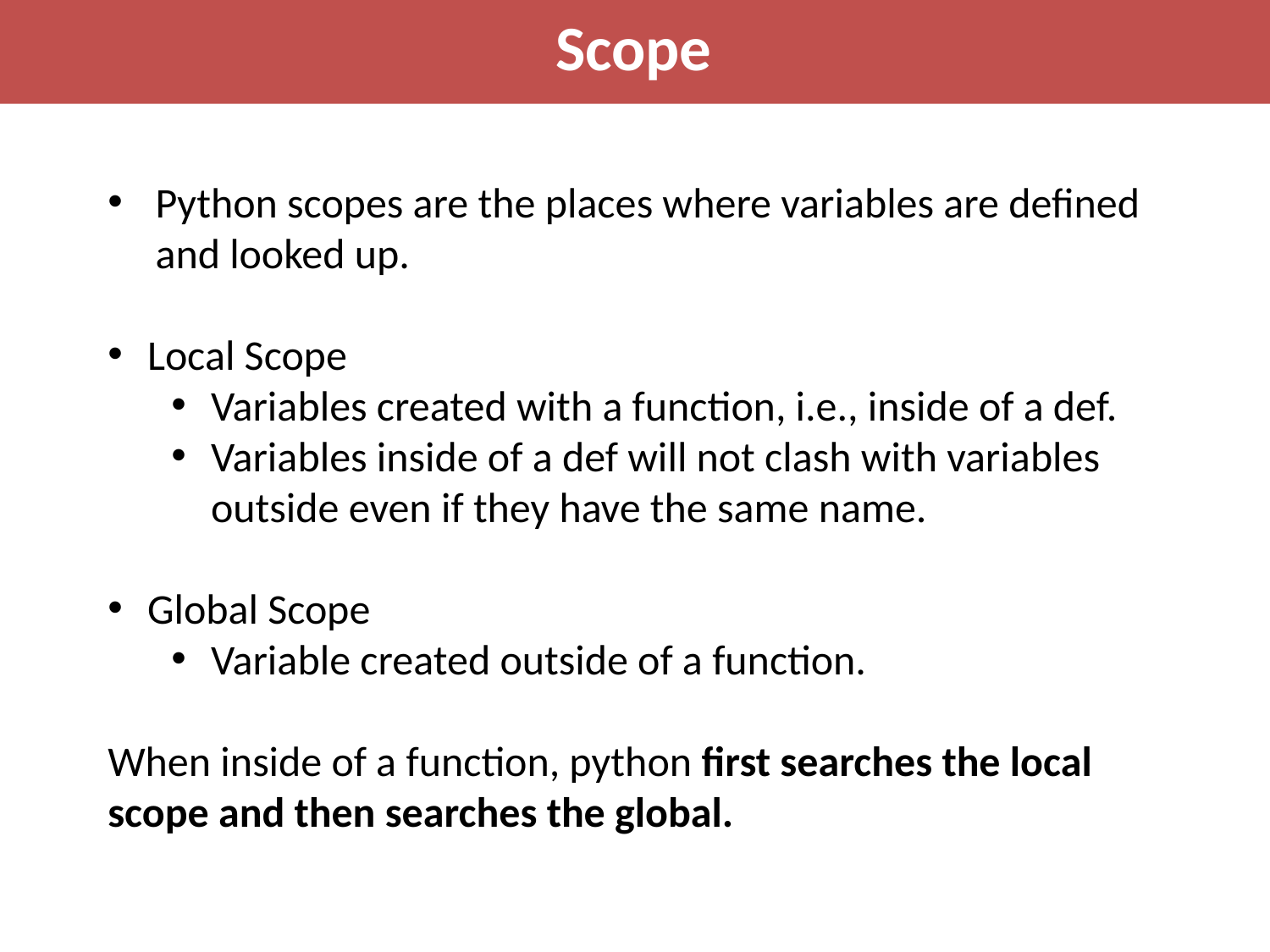

Scope

Python scopes are the places where variables are defined and looked up.

Local Scope
Variables created with a function, i.e., inside of a def.
Variables inside of a def will not clash with variables outside even if they have the same name.

Global Scope
Variable created outside of a function.

When inside of a function, python first searches the local scope and then searches the global.